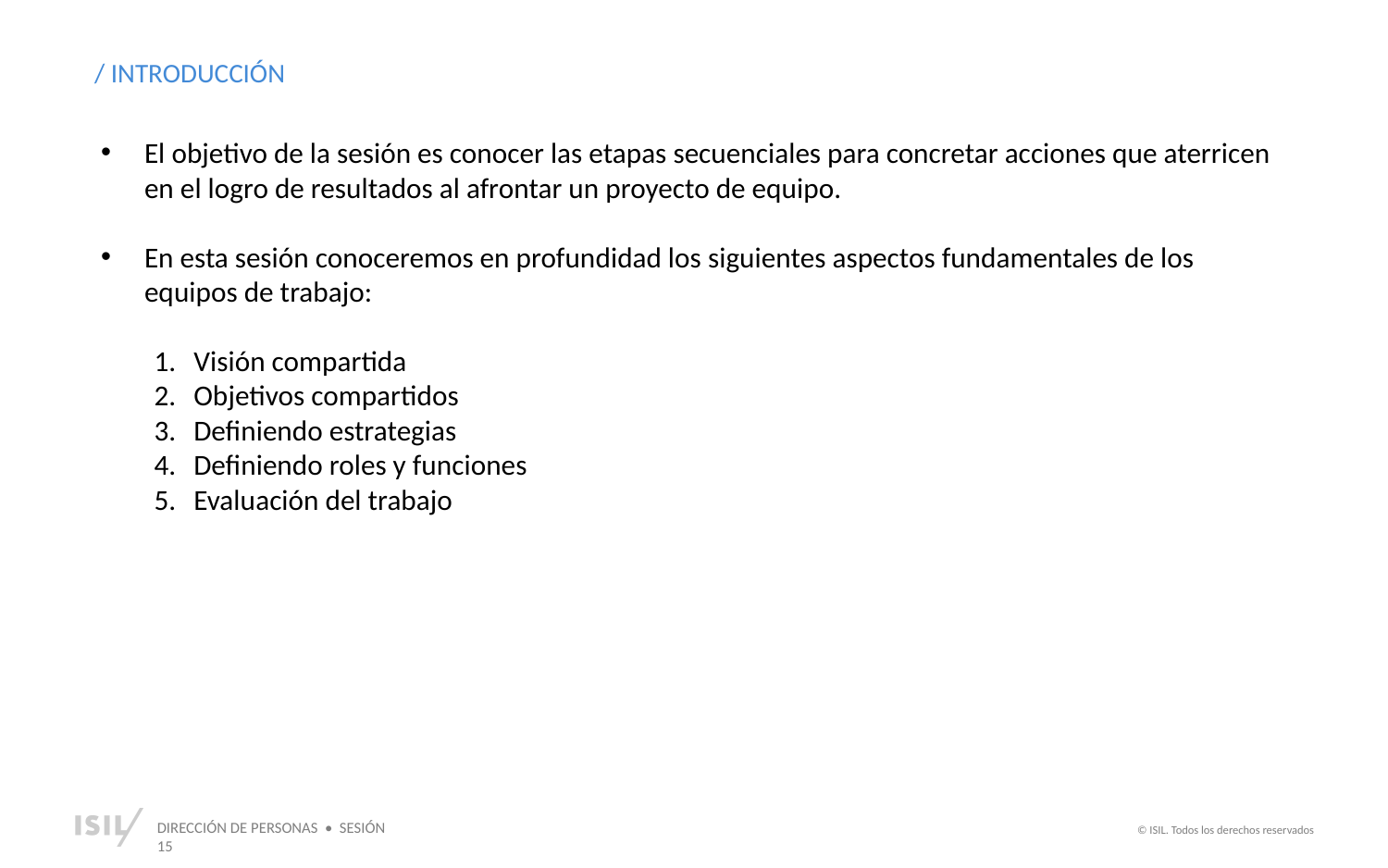

/ INTRODUCCIÓN
El objetivo de la sesión es conocer las etapas secuenciales para concretar acciones que aterricen en el logro de resultados al afrontar un proyecto de equipo.

En esta sesión conoceremos en profundidad los siguientes aspectos fundamentales de los equipos de trabajo:

Visión compartida
Objetivos compartidos
Definiendo estrategias
Definiendo roles y funciones
Evaluación del trabajo